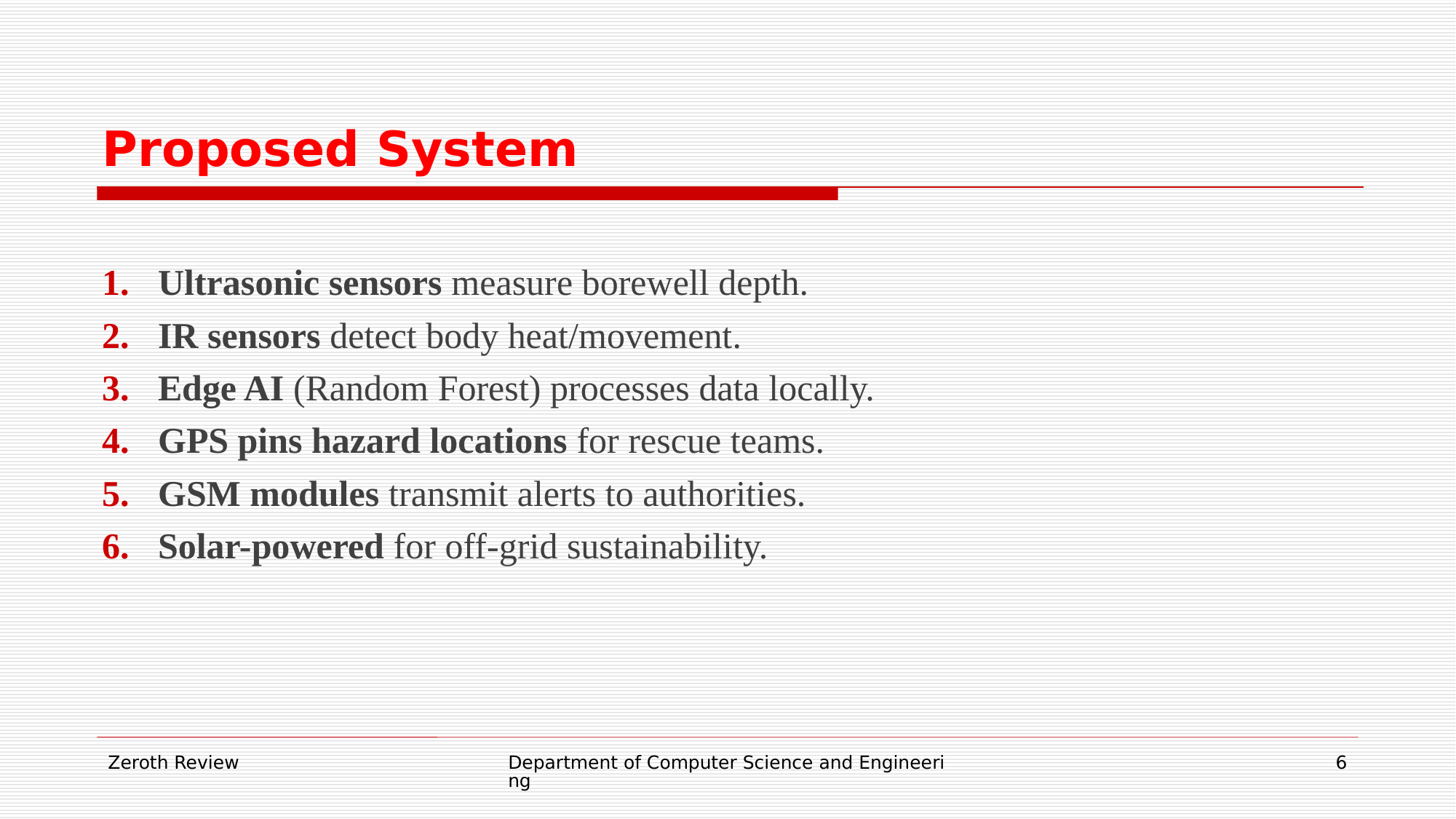

# Proposed System
Ultrasonic sensors measure borewell depth.
IR sensors detect body heat/movement.
Edge AI (Random Forest) processes data locally.
GPS pins hazard locations for rescue teams.
GSM modules transmit alerts to authorities.
Solar-powered for off-grid sustainability.
Zeroth Review
Department of Computer Science and Engineering
6